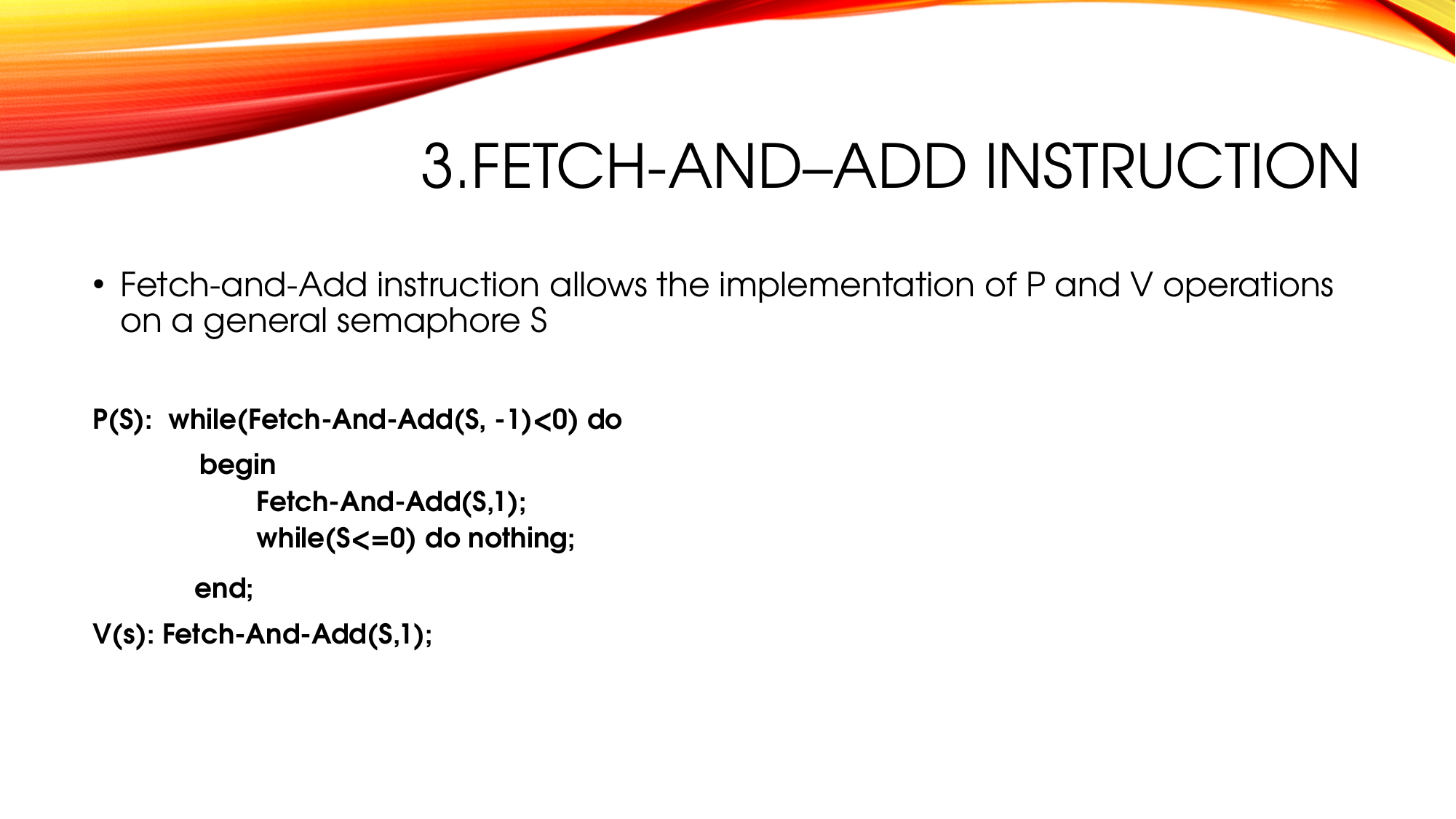

# 3.Fetch-And–ADD Instruction
Fetch-and-Add instruction allows the implementation of P and V operations on a general semaphore S

P(S):  while(Fetch-And-Add(S, -1)<0) do
              begin
Fetch-And-Add(S,1);
while(S<=0) do nothing;
           end;
V(s): Fetch-And-Add(S,1);